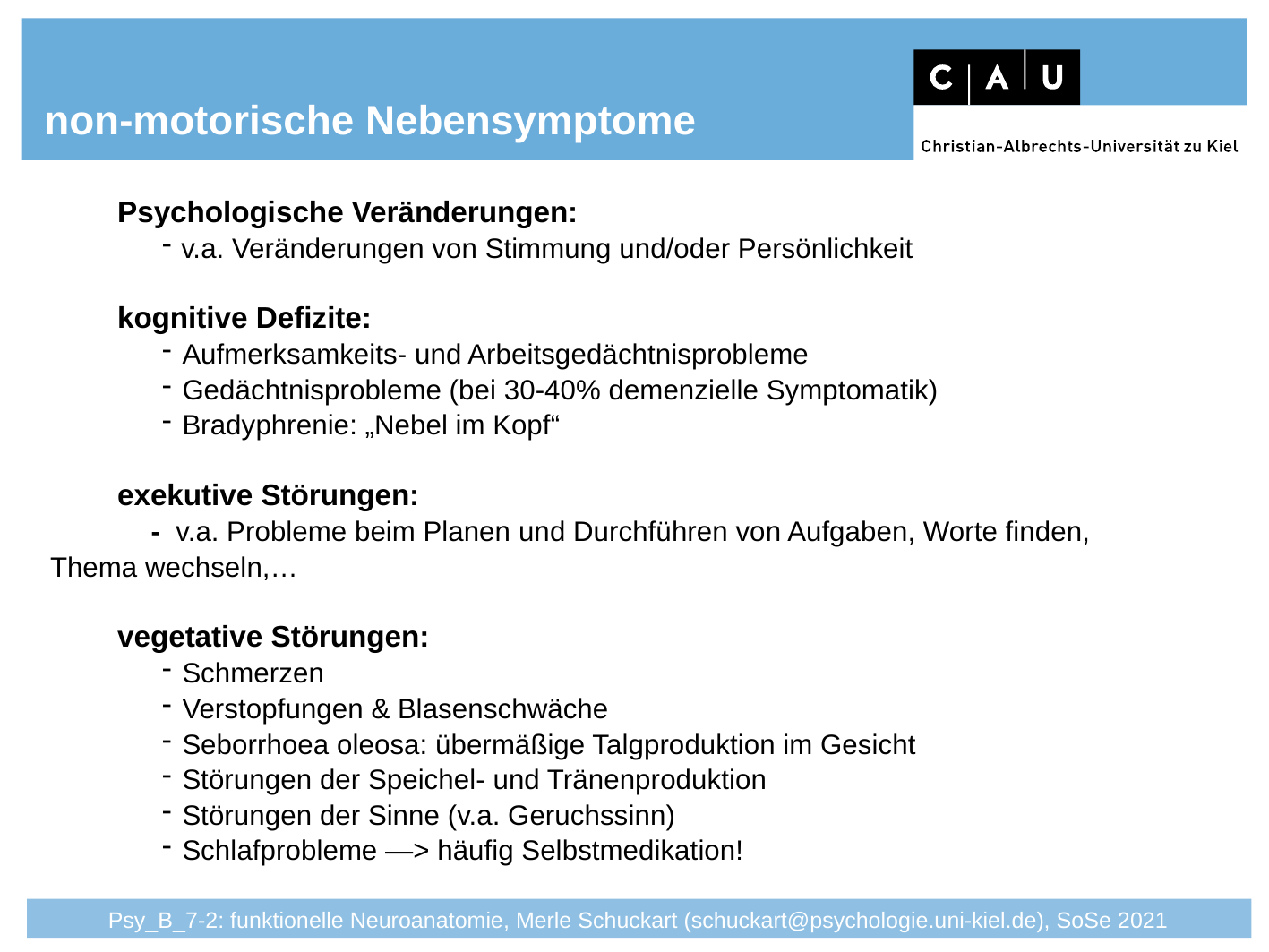

# non-motorische Nebensymptome

Psychologische Veränderungen:
v.a. Veränderungen von Stimmung und/oder Persönlichkeit

kognitive Defizite:
Aufmerksamkeits- und Arbeitsgedächtnisprobleme
Gedächtnisprobleme (bei 30-40% demenzielle Symptomatik)
Bradyphrenie: „Nebel im Kopf“

exekutive Störungen:
-  v.a. Probleme beim Planen und Durchführen von Aufgaben, Worte finden, Thema wechseln,…

vegetative Störungen:
Schmerzen
Verstopfungen & Blasenschwäche
Seborrhoea oleosa: übermäßige Talgproduktion im Gesicht
Störungen der Speichel- und Tränenproduktion
Störungen der Sinne (v.a. Geruchssinn)
Schlafprobleme —> häufig Selbstmedikation!
7
Psy_B_7-2: funktionelle Neuroanatomie, Merle Schuckart (schuckart@psychologie.uni-kiel.de), SoSe 2021